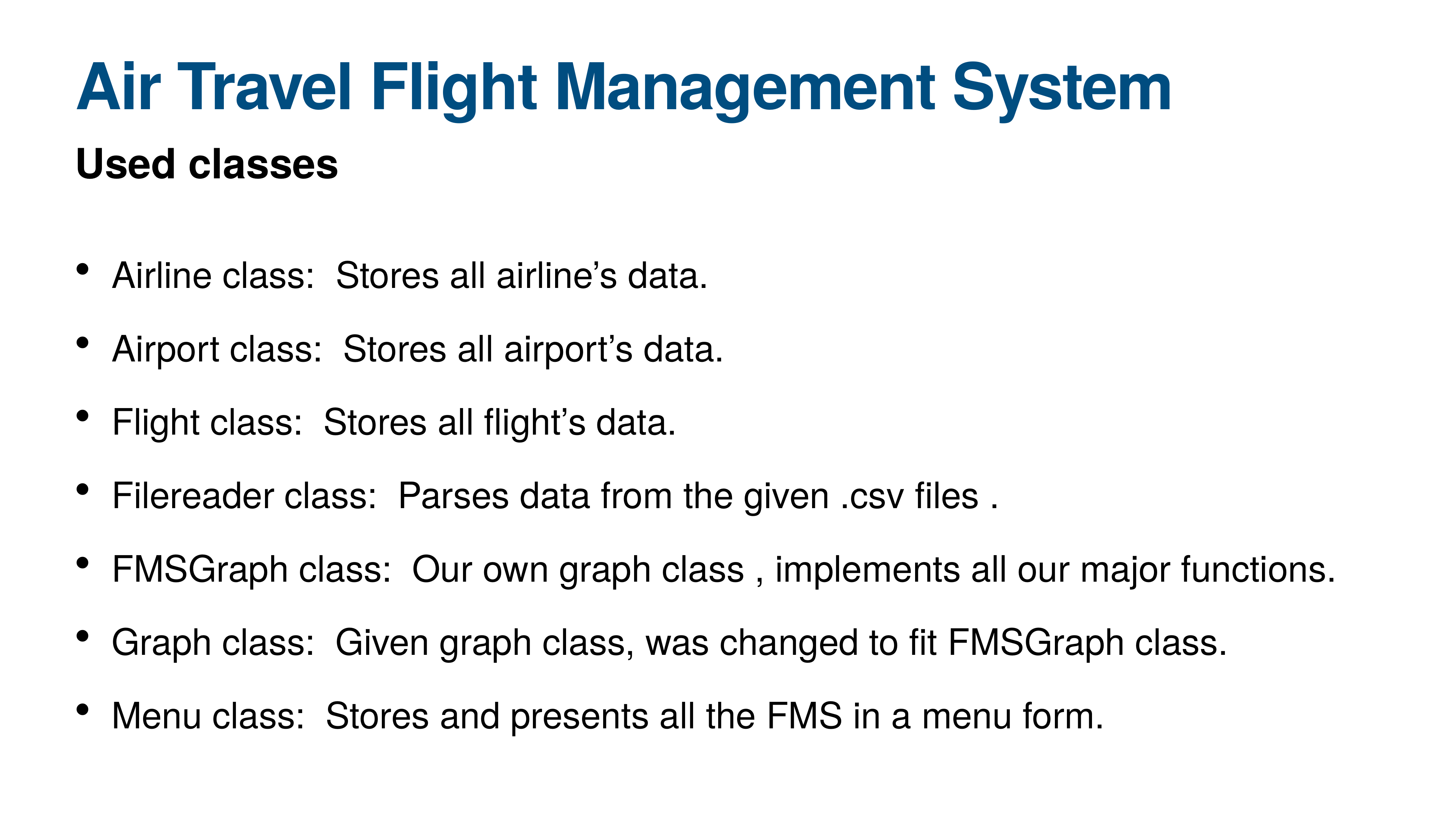

# Air Travel Flight Management System
Used classes
Airline class:  Stores all airline’s data.
Airport class:  Stores all airport’s data.
Flight class:  Stores all flight’s data.
Filereader class:  Parses data from the given .csv files .
FMSGraph class:  Our own graph class , implements all our major functions.
Graph class:  Given graph class, was changed to fit FMSGraph class.
Menu class:  Stores and presents all the FMS in a menu form.